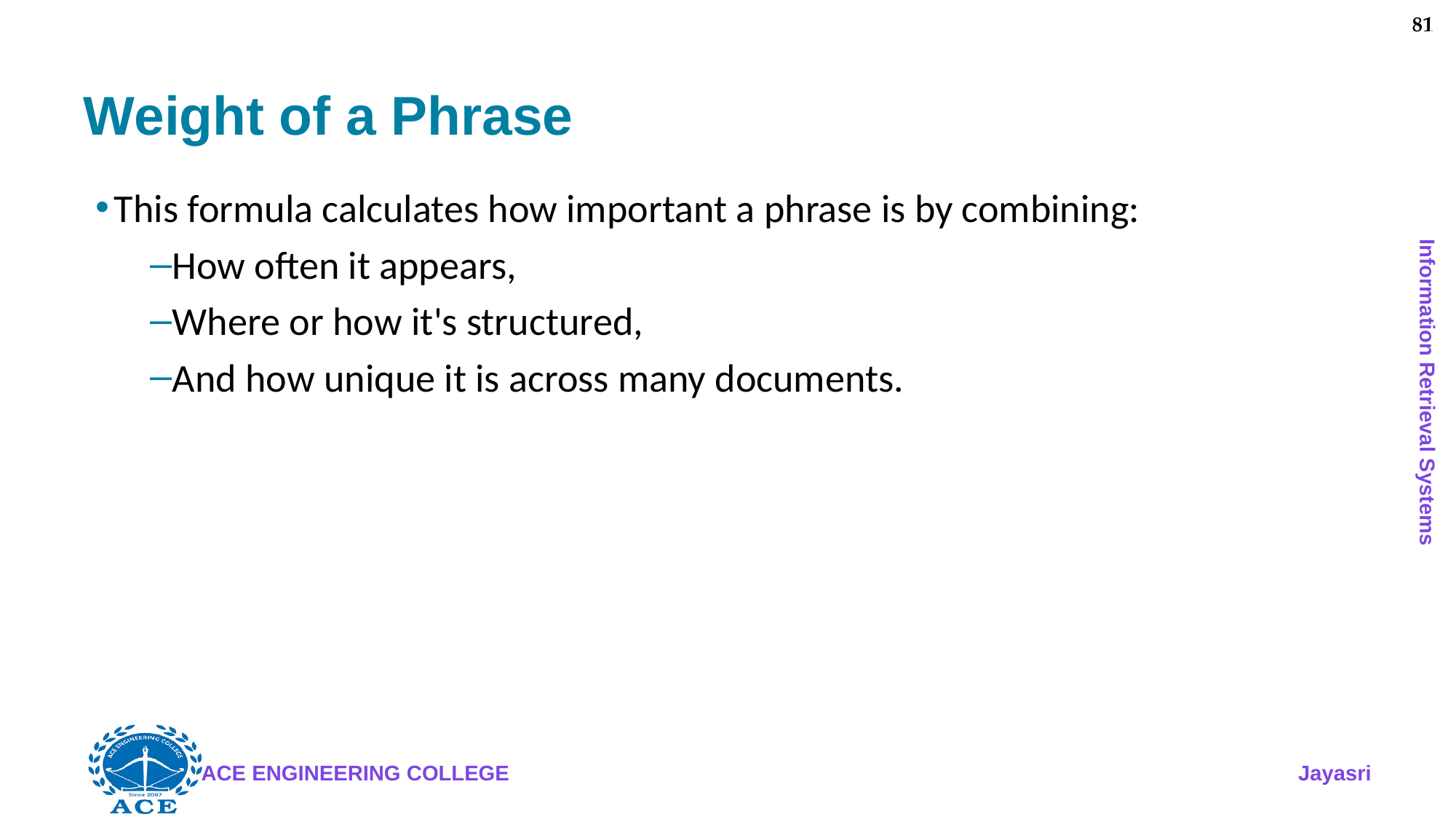

81
# Weight of a Phrase
This formula calculates how important a phrase is by combining:
How often it appears,
Where or how it's structured,
And how unique it is across many documents.